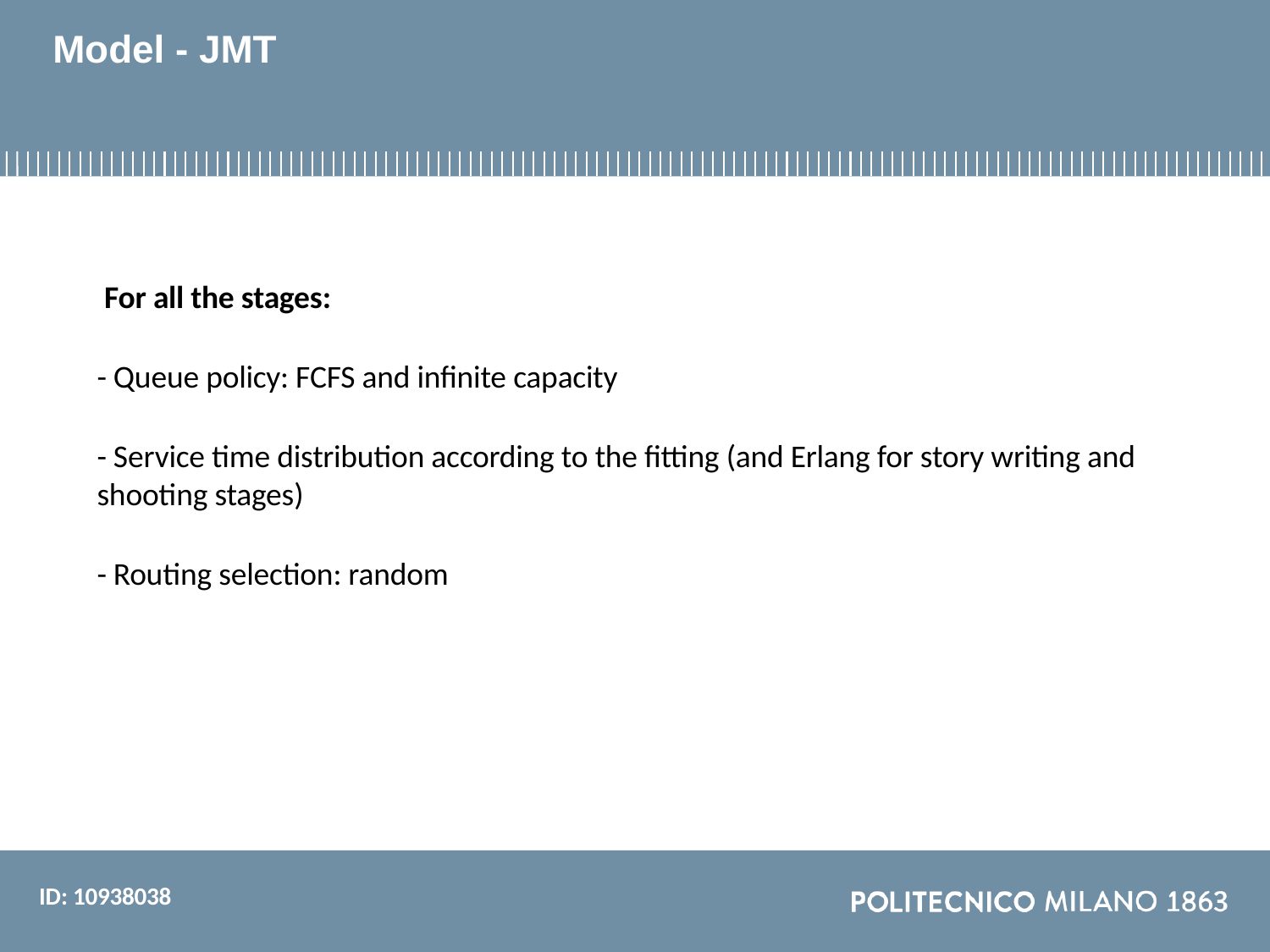

# Model - JMT
 For all the stages:

- Queue policy: FCFS and infinite capacity

- Service time distribution according to the fitting (and Erlang for story writing and shooting stages)

- Routing selection: random
ID: 10938038